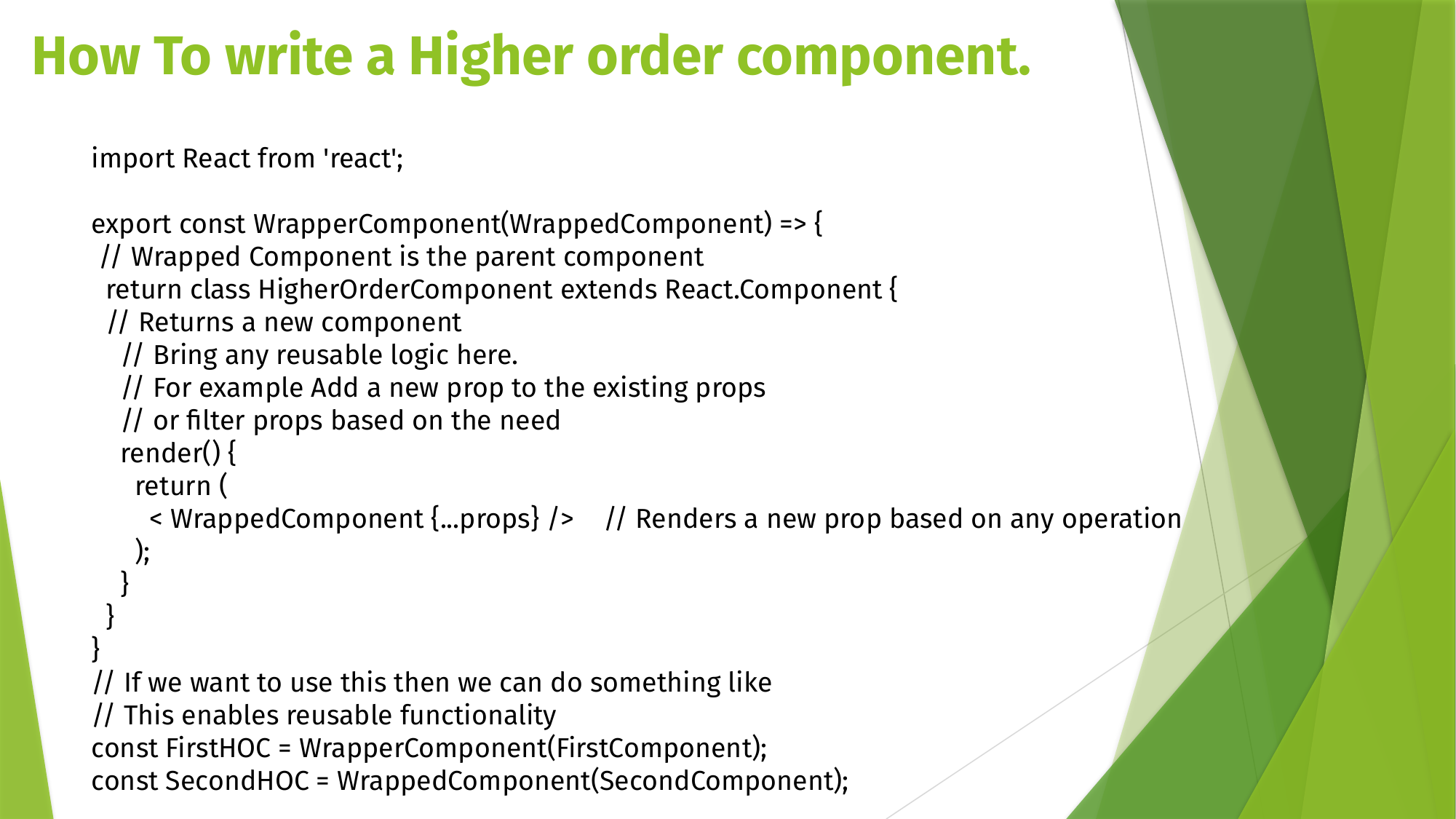

# How To write a Higher order component.
import React from 'react';

export const WrapperComponent(WrappedComponent) => {
 // Wrapped Component is the parent component
  return class HigherOrderComponent extends React.Component {
  // Returns a new component
    // Bring any reusable logic here.
    // For example Add a new prop to the existing props
    // or filter props based on the need
    render() {
      return (
        < WrappedComponent {...props} />    // Renders a new prop based on any operation
      );
    }
  }
}
// If we want to use this then we can do something like
// This enables reusable functionality
const FirstHOC = WrapperComponent(FirstComponent);
const SecondHOC = WrappedComponent(SecondComponent);